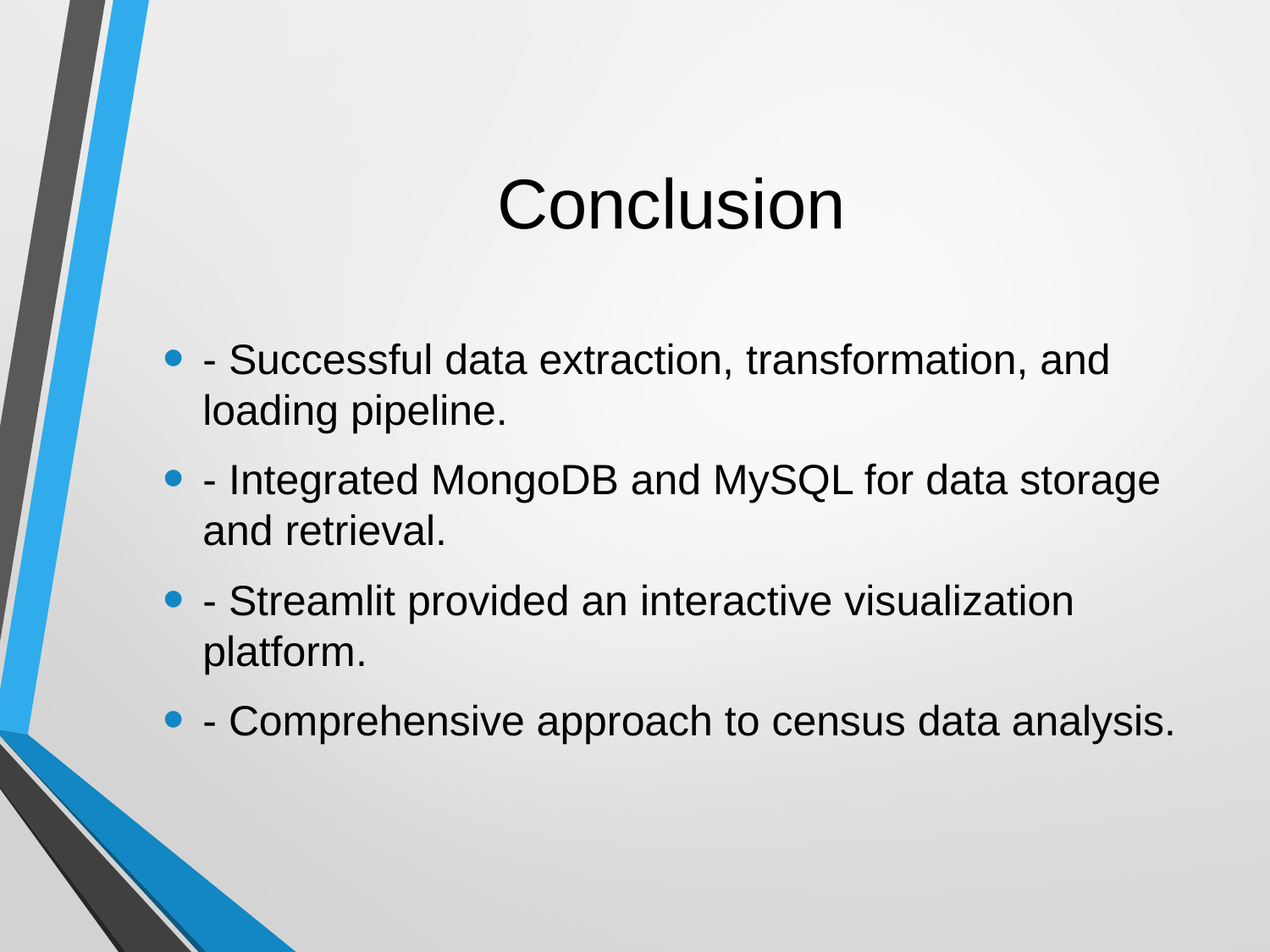

# Conclusion

- Successful data extraction, transformation, and loading pipeline.
- Integrated MongoDB and MySQL for data storage and retrieval.
- Streamlit provided an interactive visualization platform.
- Comprehensive approach to census data analysis.